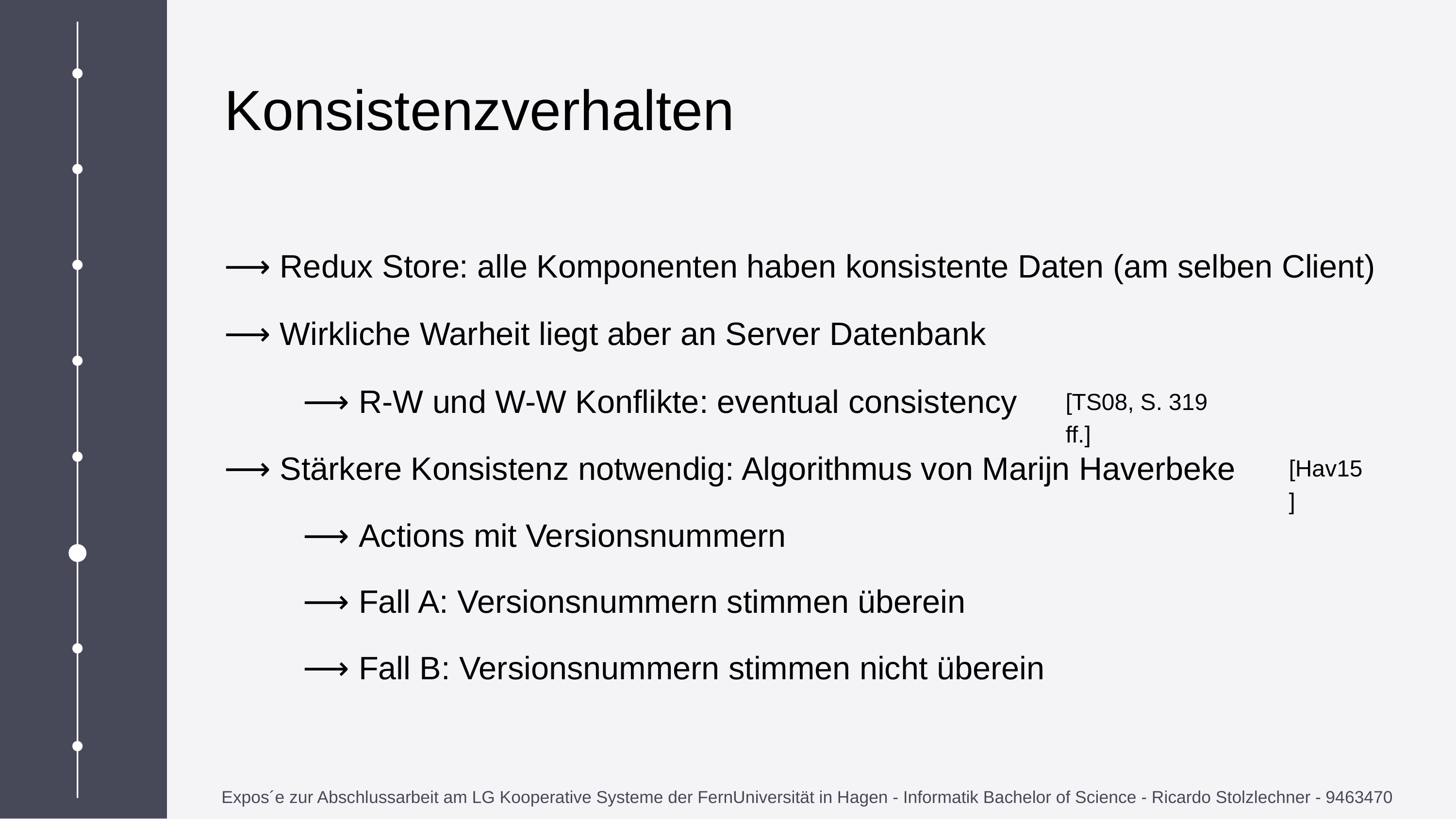

Konsistenzverhalten
⟶ Redux Store: alle Komponenten haben konsistente Daten (am selben Client)
⟶ Wirkliche Warheit liegt aber an Server Datenbank
⟶ R-W und W-W Konflikte: eventual consistency
[TS08, S. 319 ff.]
⟶ Stärkere Konsistenz notwendig: Algorithmus von Marijn Haverbeke
[Hav15]
⟶ Actions mit Versionsnummern

⟶ Fall A: Versionsnummern stimmen überein
⟶ Fall B: Versionsnummern stimmen nicht überein
Expos´e zur Abschlussarbeit am LG Kooperative Systeme der FernUniversität in Hagen - Informatik Bachelor of Science - Ricardo Stolzlechner - 9463470